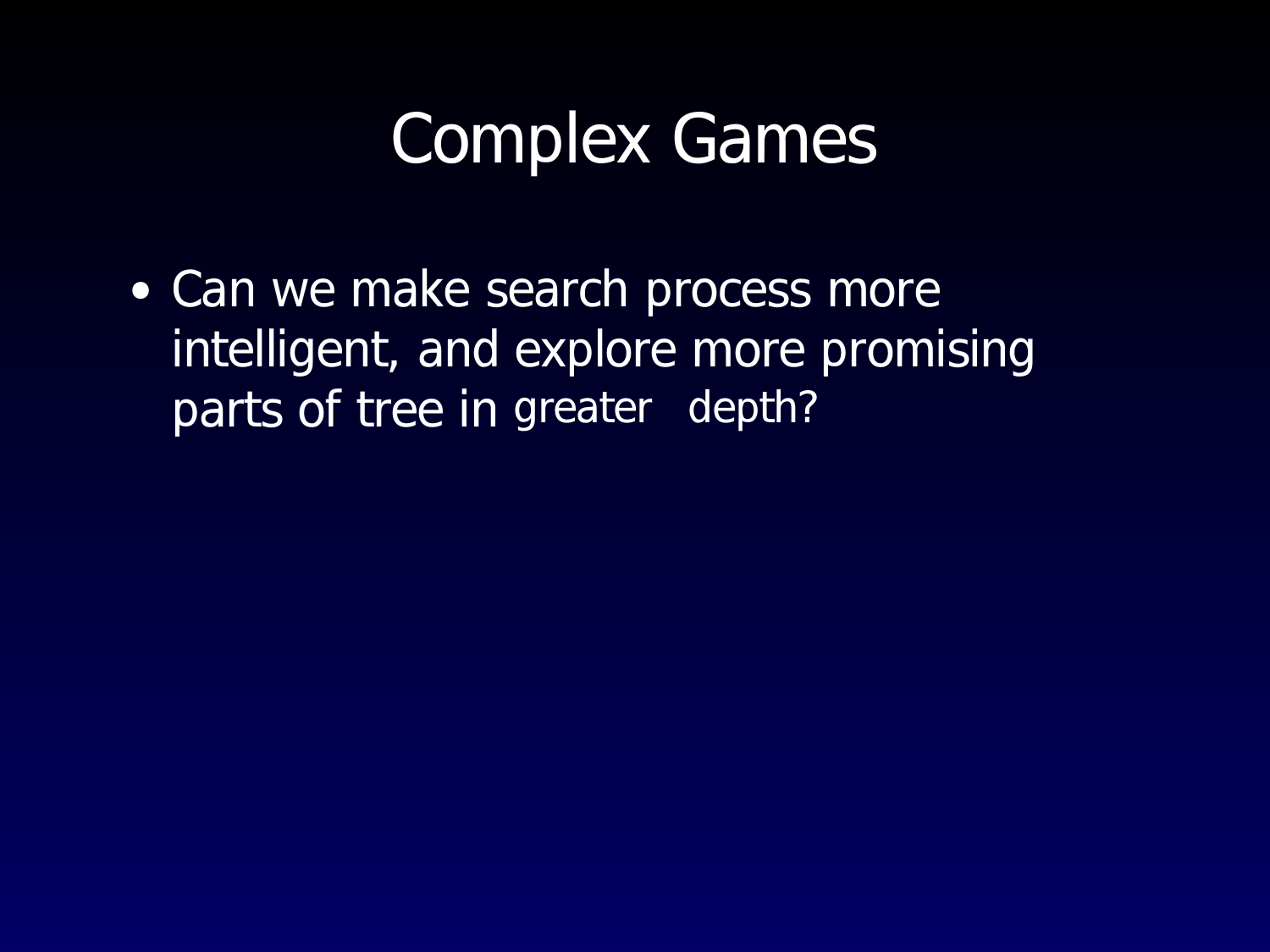

Complex
Games
•
Can we make search process more
intelligent, and
explore
greater
more promising
depth?
parts
of
tree
in